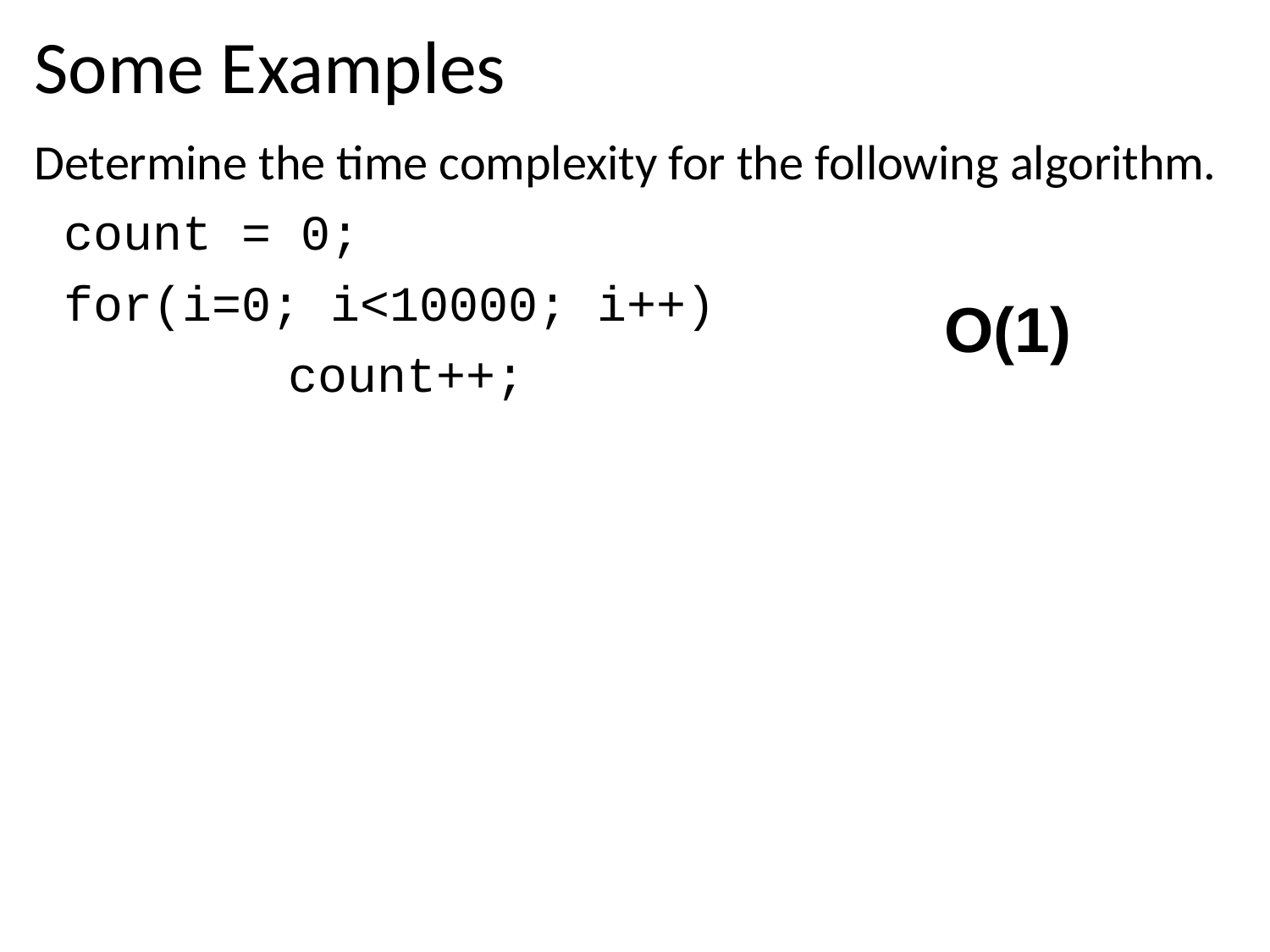

# Some Examples
Determine the time complexity for the following algorithm.
 count = 0;
 for(i=0; i<10000; i++)
 		count++;

O(1)